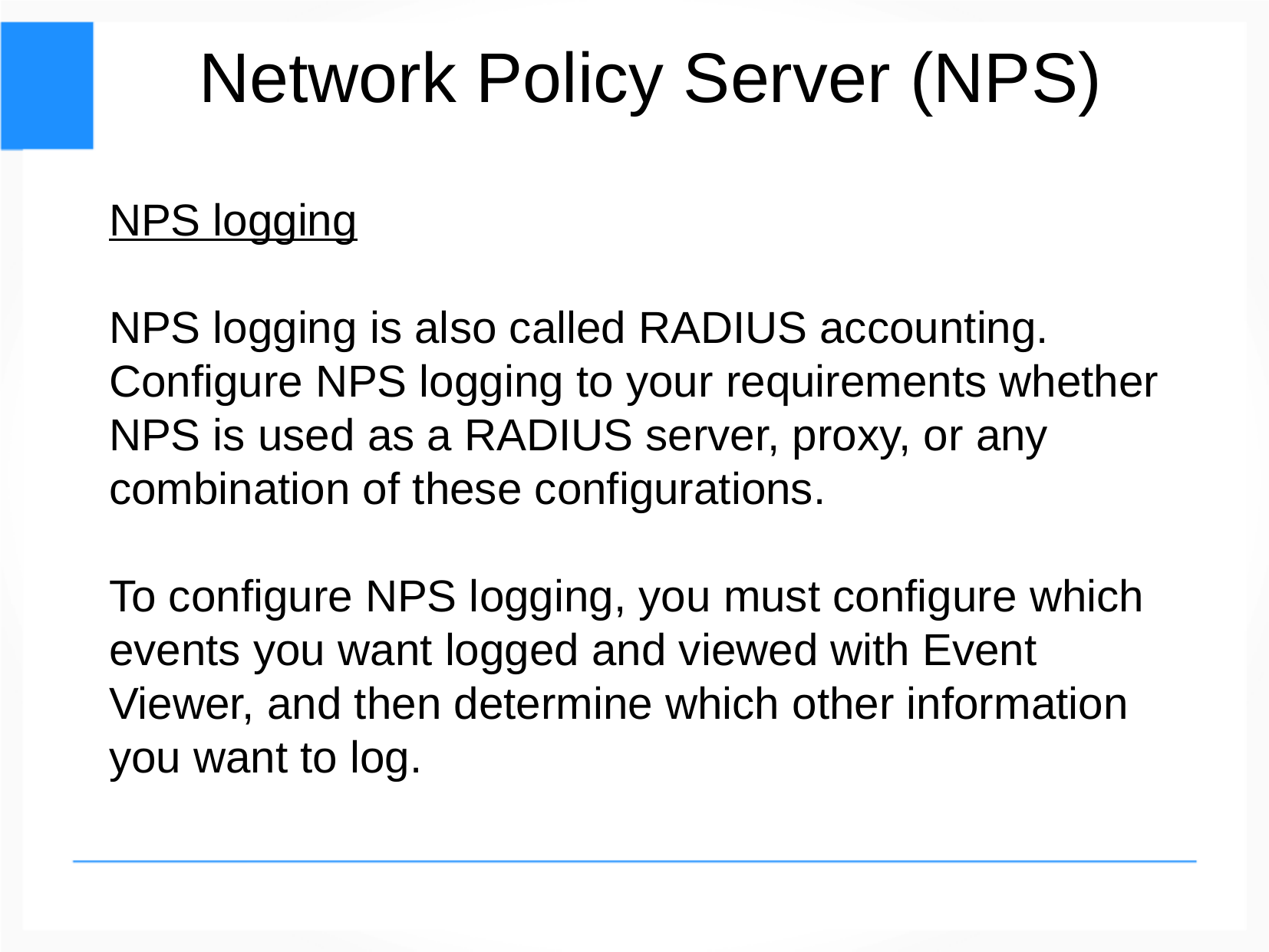

Network Policy Server (NPS)
NPS logging

NPS logging is also called RADIUS accounting. Configure NPS logging to your requirements whether NPS is used as a RADIUS server, proxy, or any combination of these configurations.

To configure NPS logging, you must configure which events you want logged and viewed with Event Viewer, and then determine which other information you want to log.